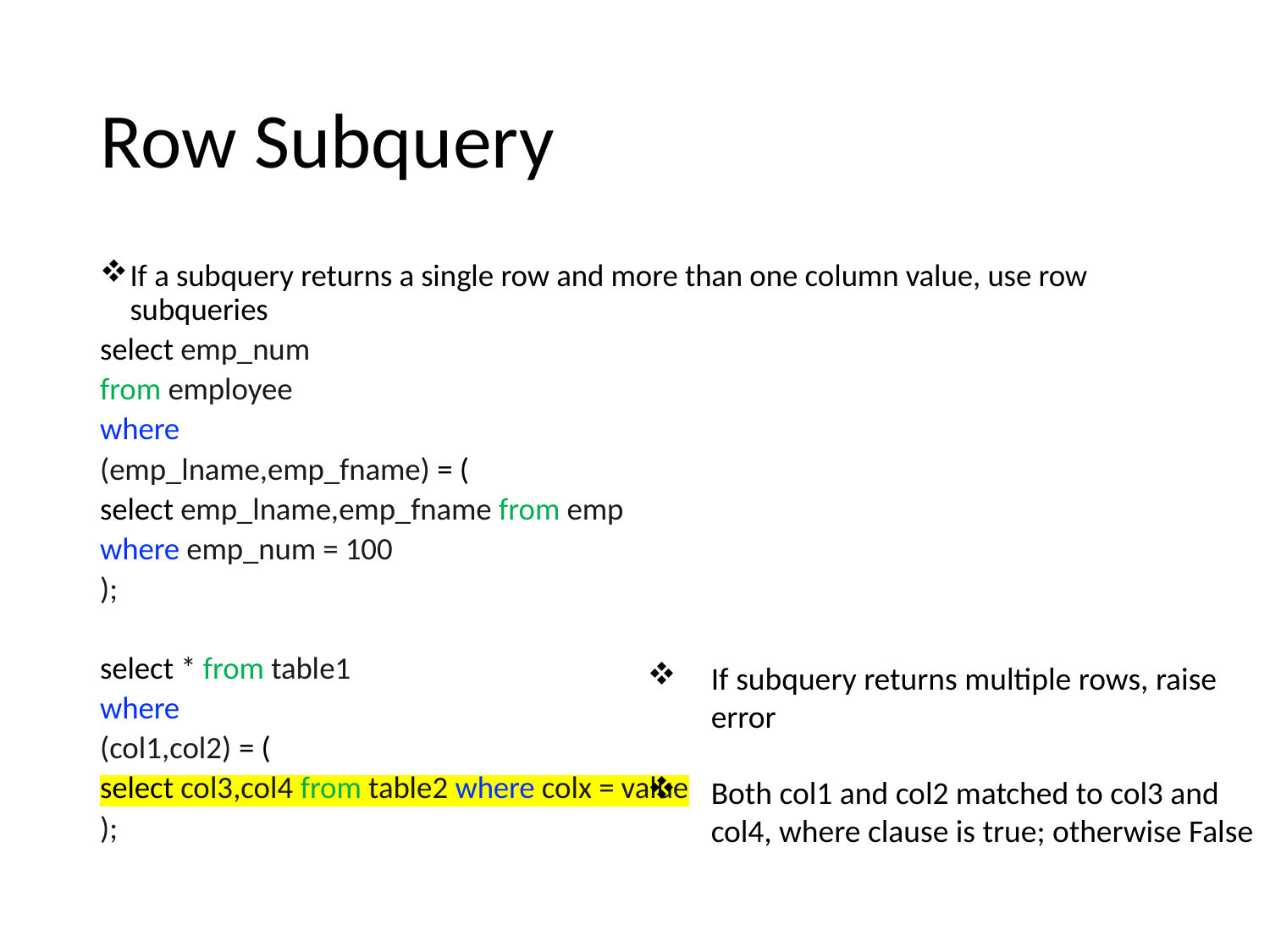

# Row Subquery
If a subquery returns a single row and more than one column value, use row subqueries
select emp_num
from employee
where
(emp_lname,emp_fname) = (
select emp_lname,emp_fname from emp
where emp_num = 100
);

select * from table1
where
(col1,col2) = (
select col3,col4 from table2 where colx = value
);

If subquery returns multiple rows, raise error

Both col1 and col2 matched to col3 and col4, where clause is true; otherwise False